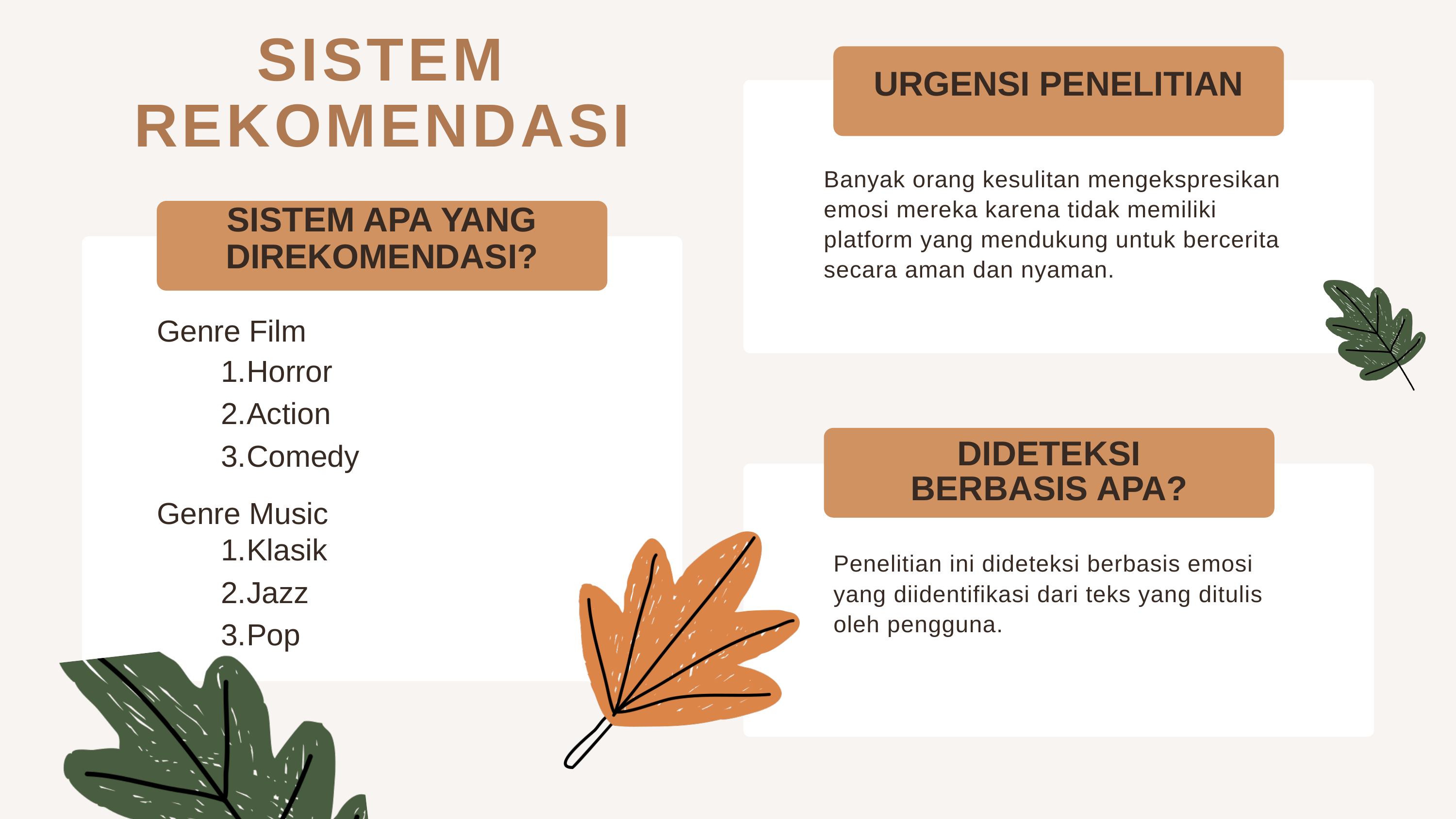

SISTEM REKOMENDASI

URGENSI PENELITIAN

Banyak orang kesulitan mengekspresikan emosi mereka karena tidak memiliki platform yang mendukung untuk bercerita secara aman dan nyaman.

SISTEM APA YANG DIREKOMENDASI?

Genre Film
Horror
Action
Comedy

DIDETEKSI BERBASIS APA?

Genre Music
Klasik
Jazz
Pop

Penelitian ini dideteksi berbasis emosi yang diidentifikasi dari teks yang ditulis oleh pengguna.